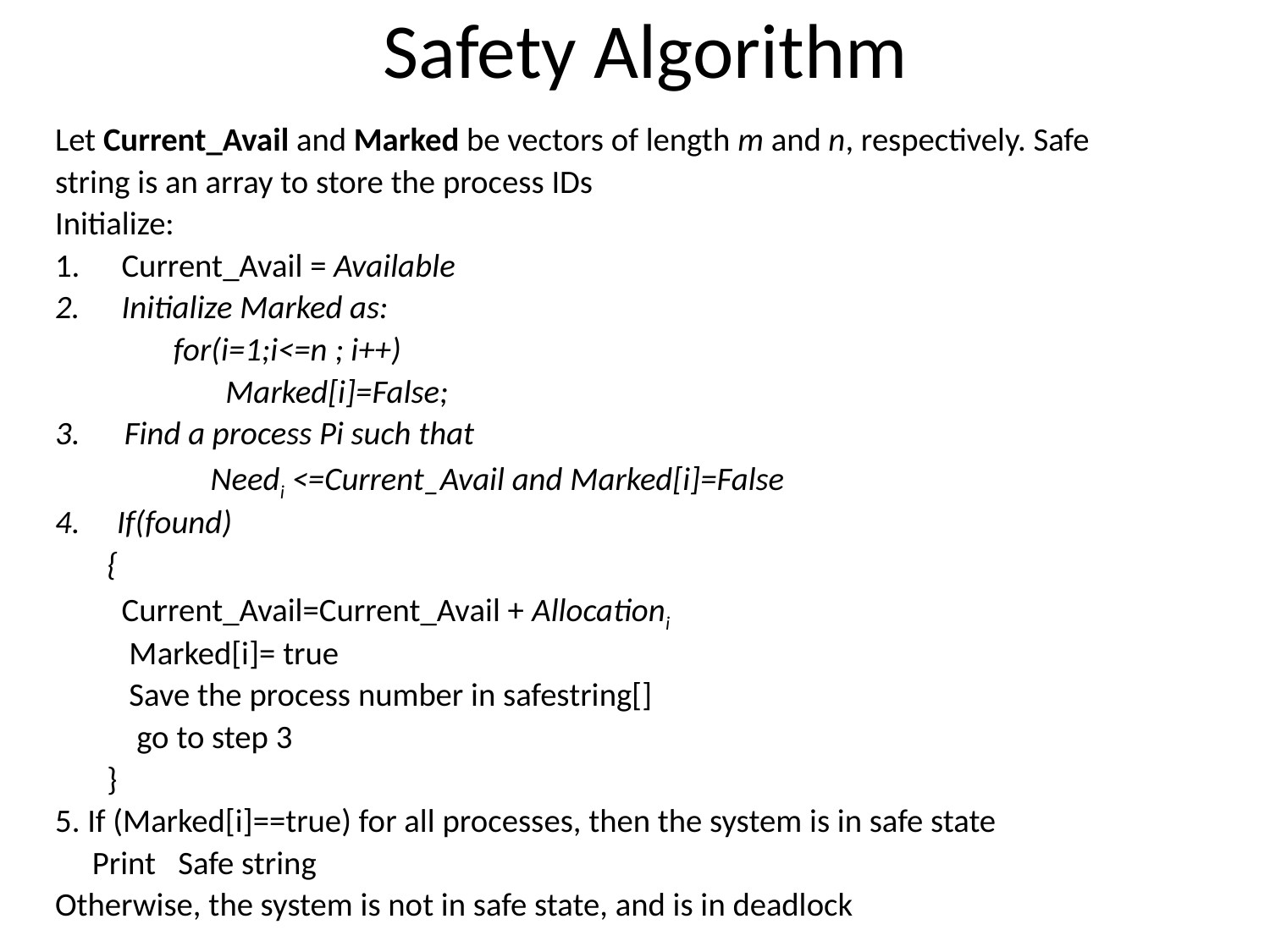

# Safety Algorithm
Let Current_Avail and Marked be vectors of length m and n, respectively. Safe
string is an array to store the process IDs
Initialize:
Current_Avail = Available
Initialize Marked as:
                for(i=1;i<=n ; i++)
                       Marked[i]=False;
3.      Find a process Pi such that
                     Needi <=Current_Avail and Marked[i]=False
4.     If(found)
       {
         Current_Avail=Current_Avail + Allocationi
          Marked[i]= true
          Save the process number in safestring[]
           go to step 3
       }
5. If (Marked[i]==true) for all processes, then the system is in safe state
     Print   Safe string
Otherwise, the system is not in safe state, and is in deadlock